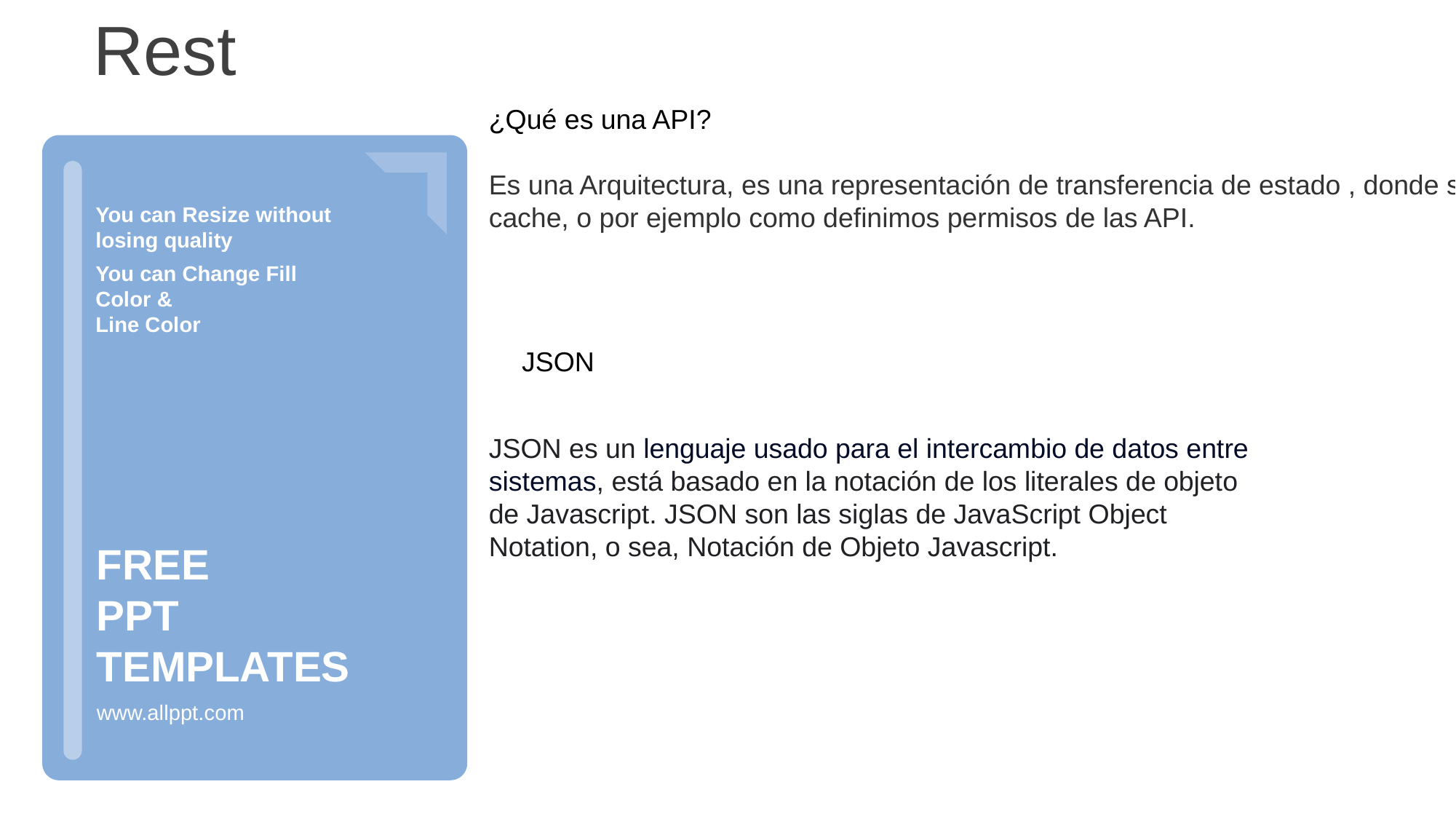

Rest
¿Qué es una API?

Es una Arquitectura, es una representación de transferencia de estado , donde se pueden guardar datos en cache, o por ejemplo como definimos permisos de las API.

JSON
JSON es un lenguaje usado para el intercambio de datos entre sistemas, está basado en la notación de los literales de objeto de Javascript. JSON son las siglas de JavaScript Object Notation, o sea, Notación de Objeto Javascript.